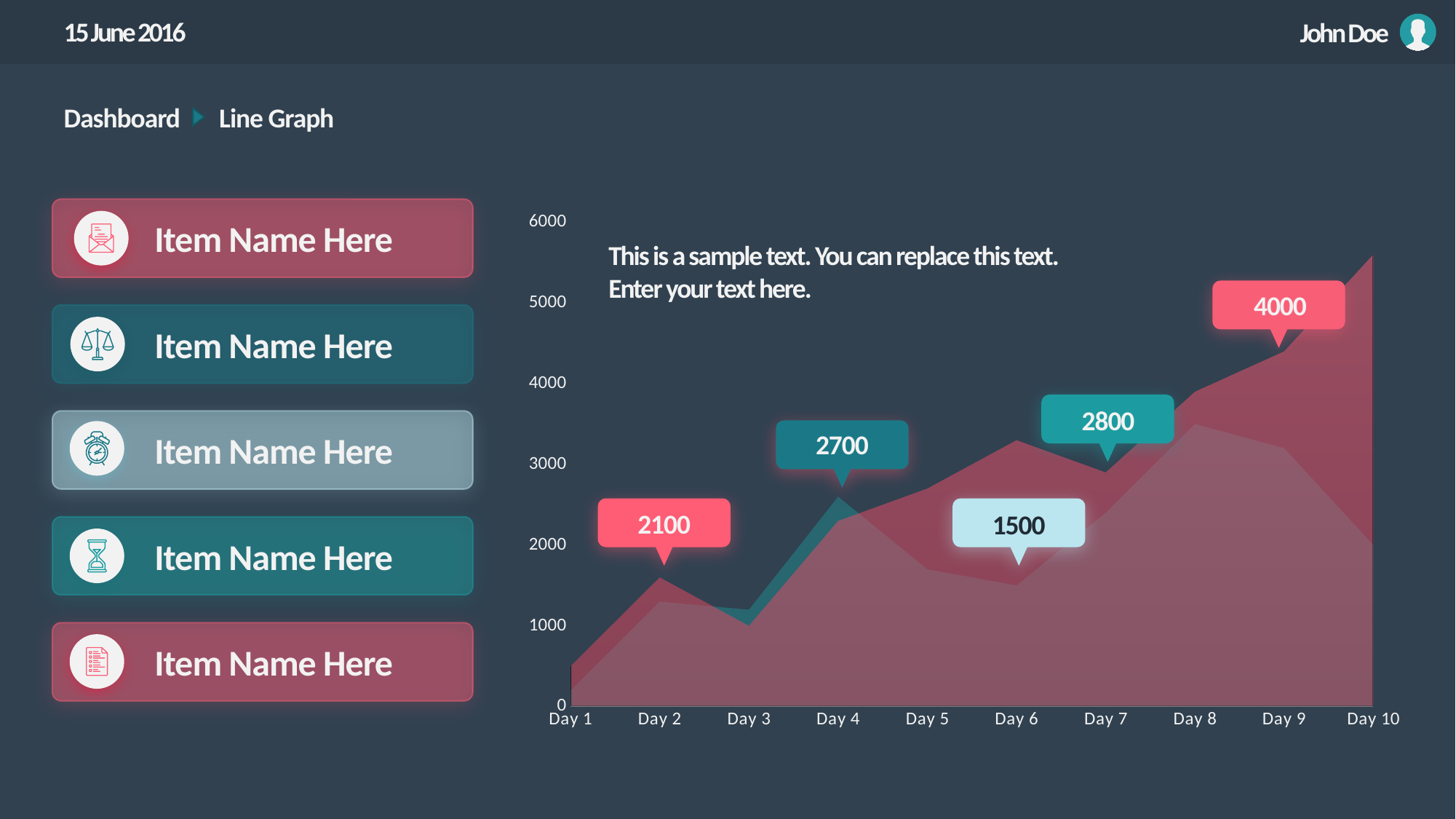

15 June 2016
John Doe

Dashboard
Line Graph

Item Name Here

### Chart

| Category | Series 1 | Series 2 |
|---|---|---|
| Day 1 | 500.0 | 200.0 |
| Day 2 | 1600.0 | 1300.0 |
| Day 3 | 1000.0 | 1200.0 |
| Day 4 | 2300.0 | 2600.0 |
| Day 5 | 2700.0 | 1700.0 |
| Day 6 | 3300.0 | 1500.0 |
| Day 7 | 2900.0 | 2400.0 |
| Day 8 | 3900.0 | 3500.0 |
| Day 9 | 4400.0 | 3200.0 |
| Day 10 | 5600.0 | 2000.0 |
This is a sample text. You can replace this text. Enter your text here.

4000

Item Name Here

2800

Item Name Here

2700

2100

1500

Item Name Here

Item Name Here